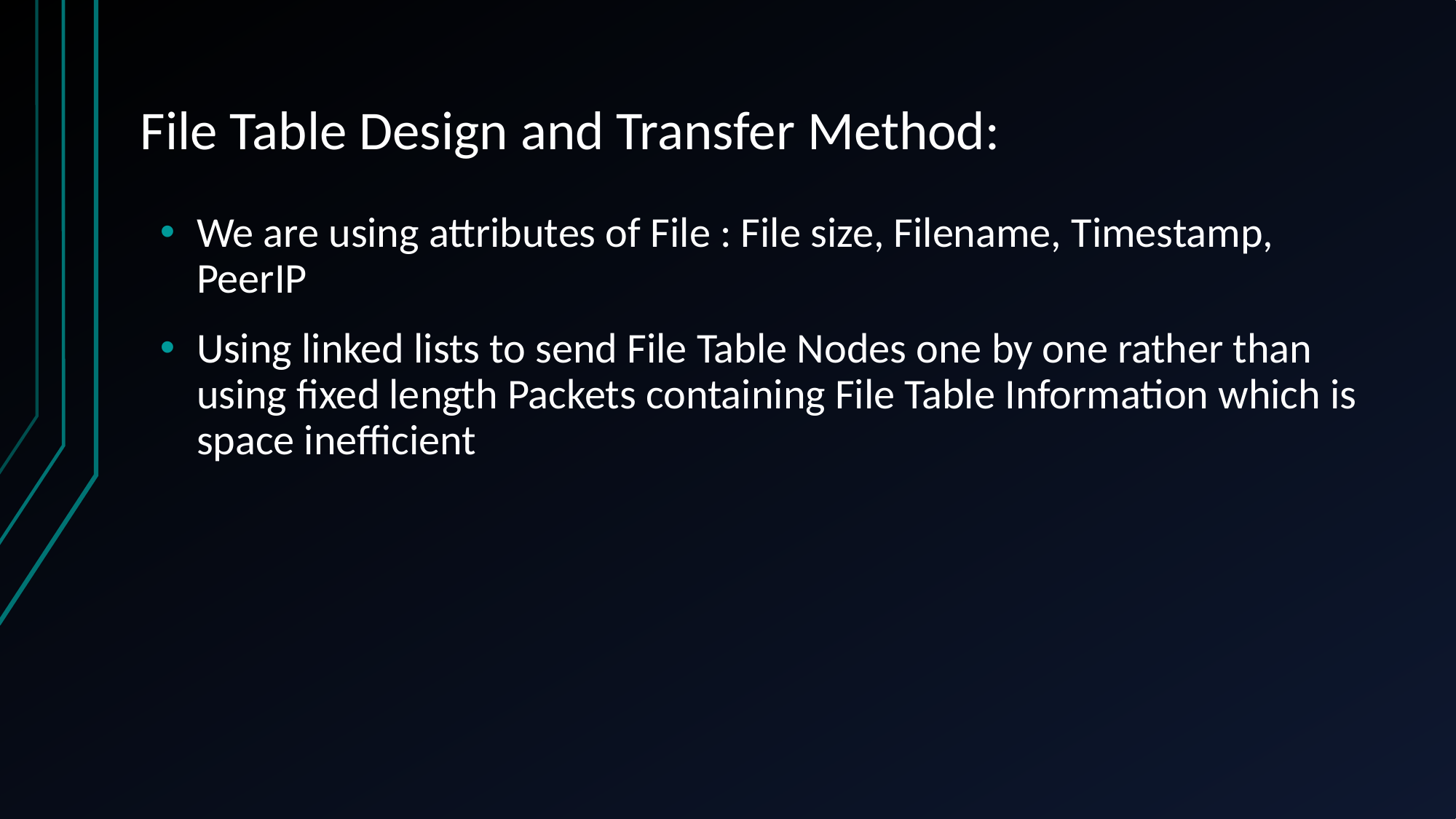

# File Table Design and Transfer Method:
We are using attributes of File : File size, Filename, Timestamp, PeerIP
Using linked lists to send File Table Nodes one by one rather than using fixed length Packets containing File Table Information which is space inefficient